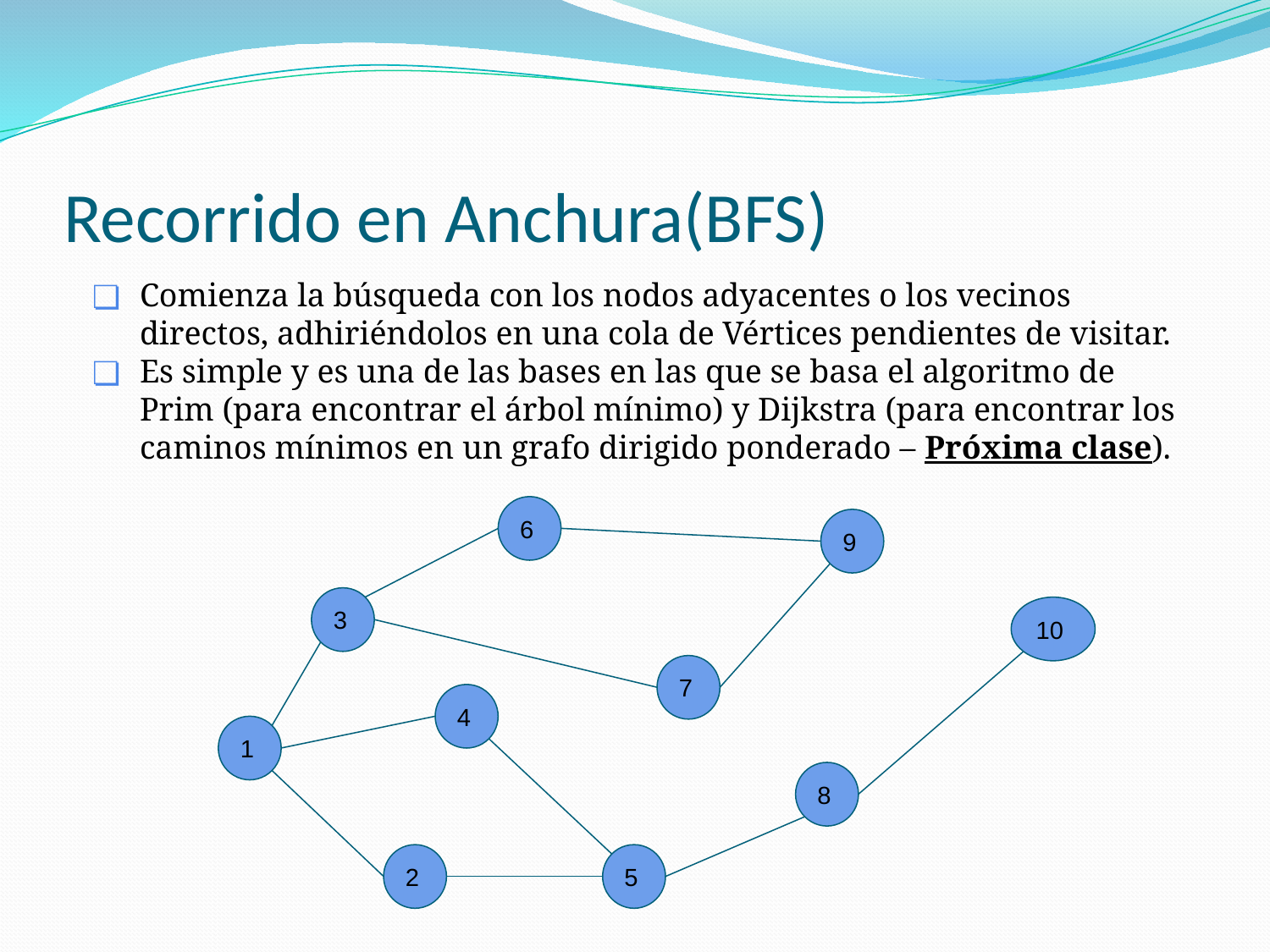

# Recorrido en Anchura(BFS)
Comienza la búsqueda con los nodos adyacentes o los vecinos directos, adhiriéndolos en una cola de Vértices pendientes de visitar.
Es simple y es una de las bases en las que se basa el algoritmo de Prim (para encontrar el árbol mínimo) y Dijkstra (para encontrar los caminos mínimos en un grafo dirigido ponderado – Próxima clase).
6
9
3
10
7
4
1
8
2
5